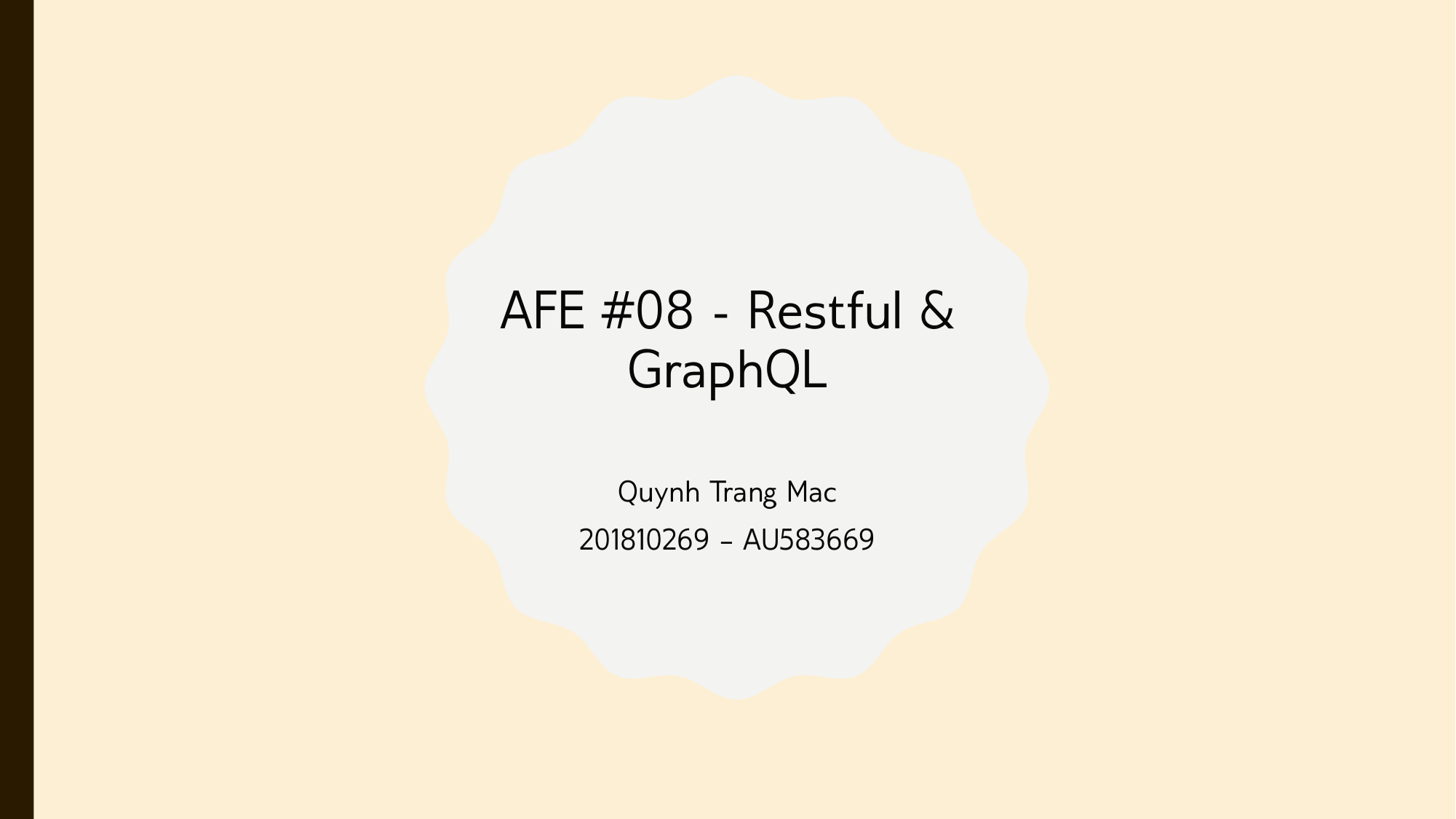

AFE #08 - Restful & GraphQL
Quynh Trang Mac
 201810269 – AU583669